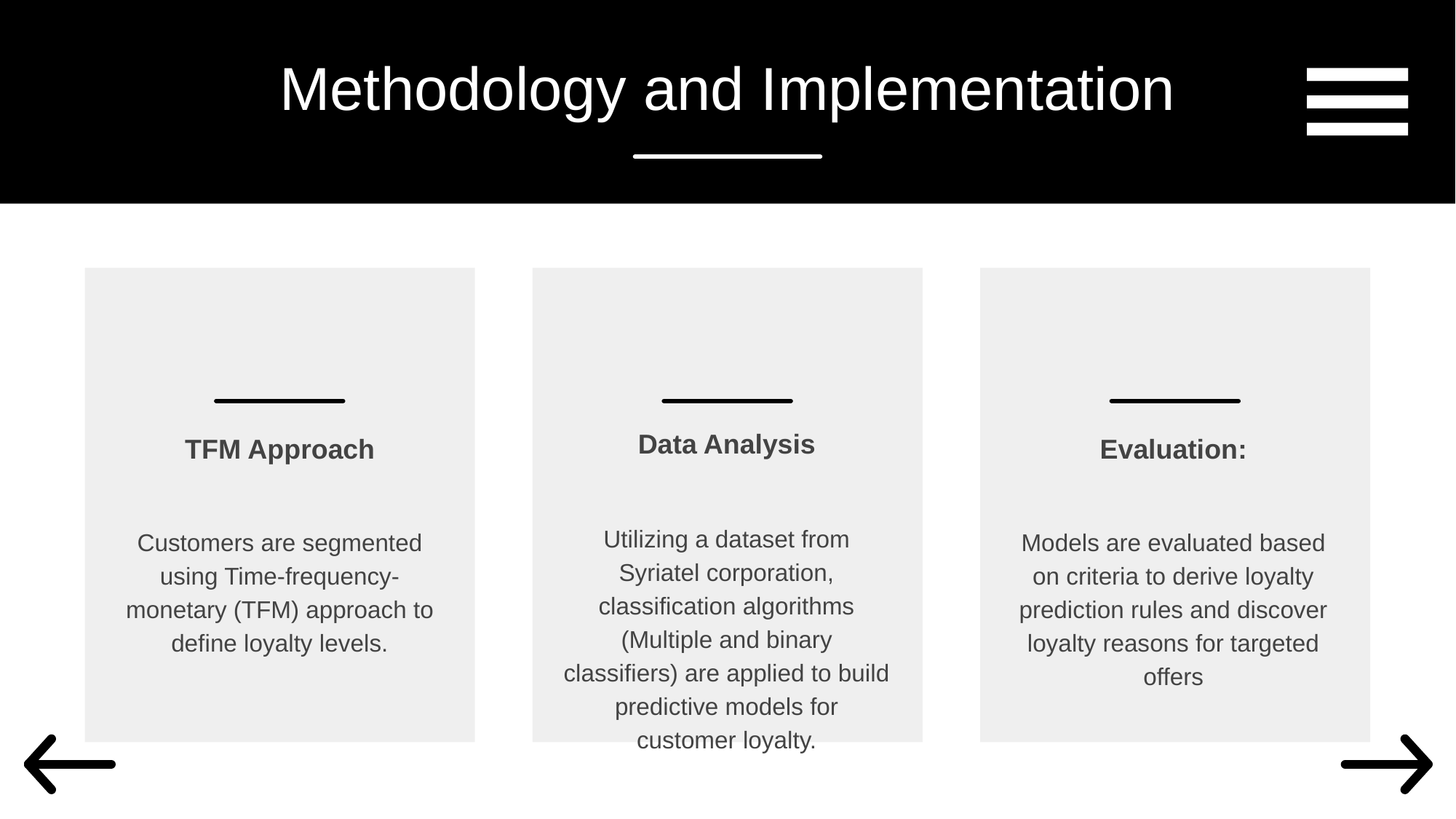

Methodology and Implementation

#

Data Analysis
TFM Approach
Evaluation:
Utilizing a dataset from Syriatel corporation, classification algorithms (Multiple and binary classifiers) are applied to build predictive models for customer loyalty.
Customers are segmented using Time-frequency-monetary (TFM) approach to define loyalty levels.

Models are evaluated based on criteria to derive loyalty prediction rules and discover loyalty reasons for targeted offers